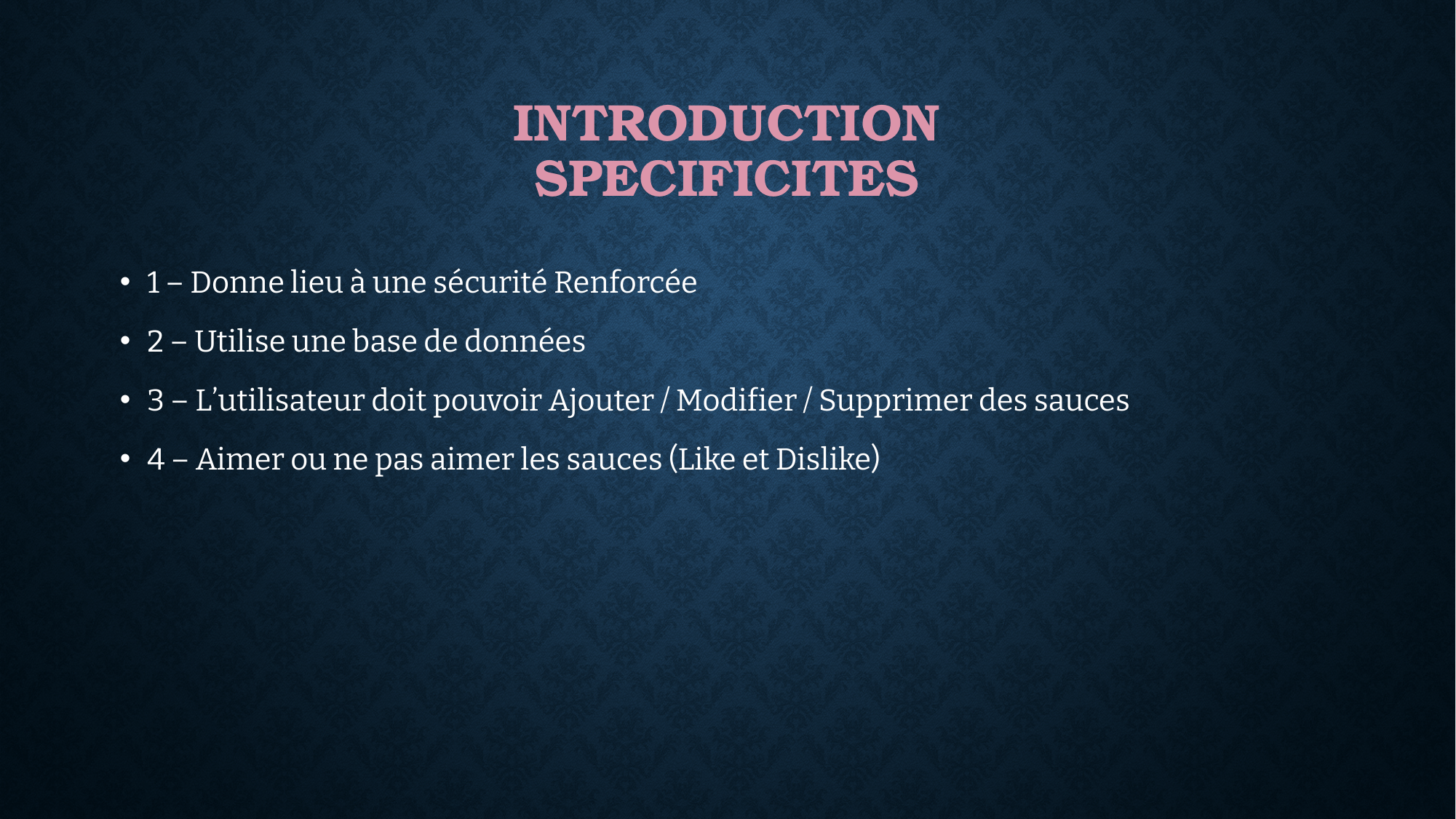

# INTRODUCTION SPECIFICITES
1 – Donne lieu à une sécurité Renforcée
2 – Utilise une base de données
3 – L’utilisateur doit pouvoir Ajouter / Modifier / Supprimer des sauces
4 – Aimer ou ne pas aimer les sauces (Like et Dislike)